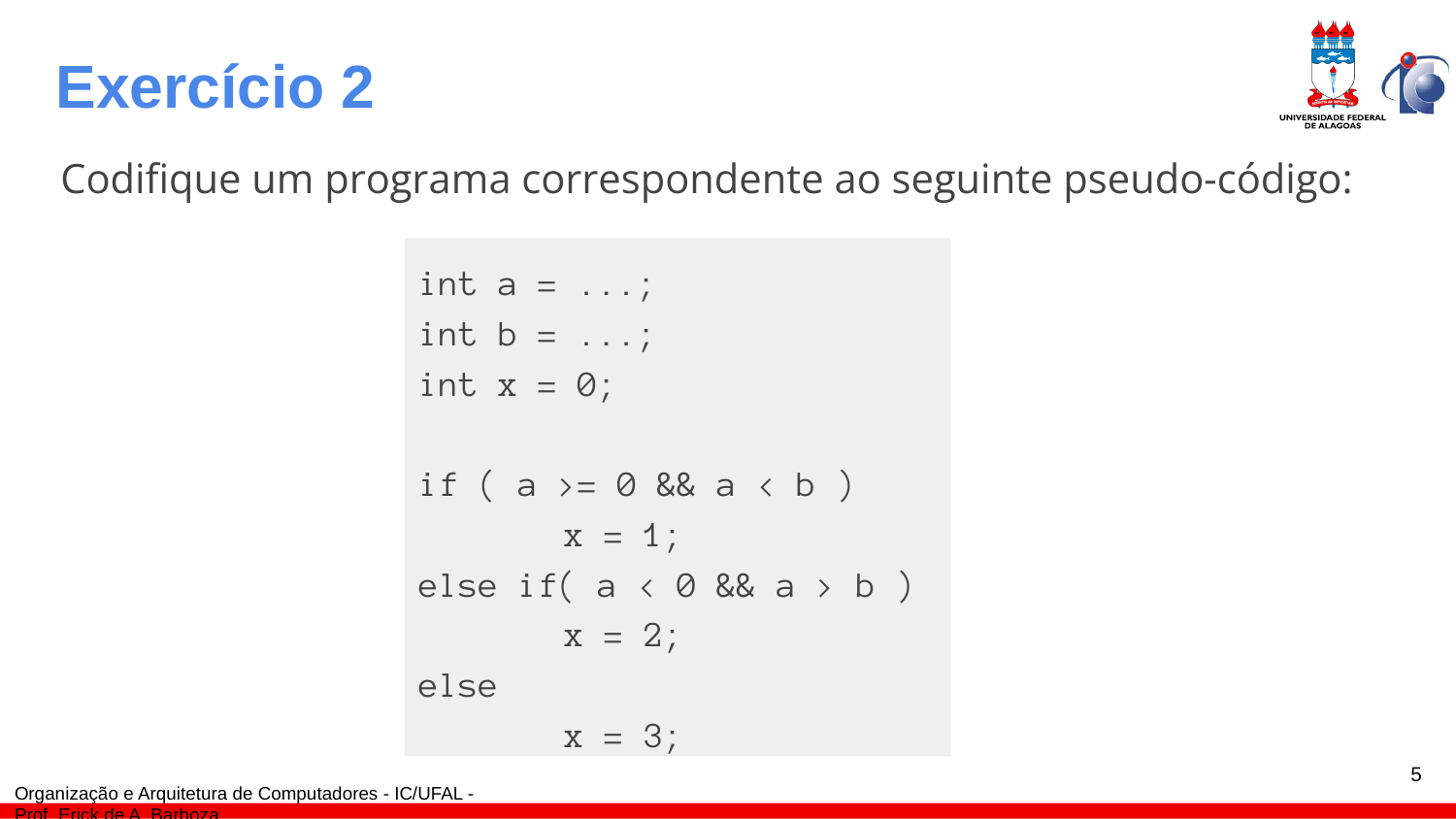

# Exercício 2
Codifique um programa correspondente ao seguinte pseudo-código:
int a = ...;
int b = ...;
int x = 0;

if ( a >= 0 && a < b )
	x = 1;
else if( a < 0 && a > b )
	x = 2;
else
	x = 3;
5